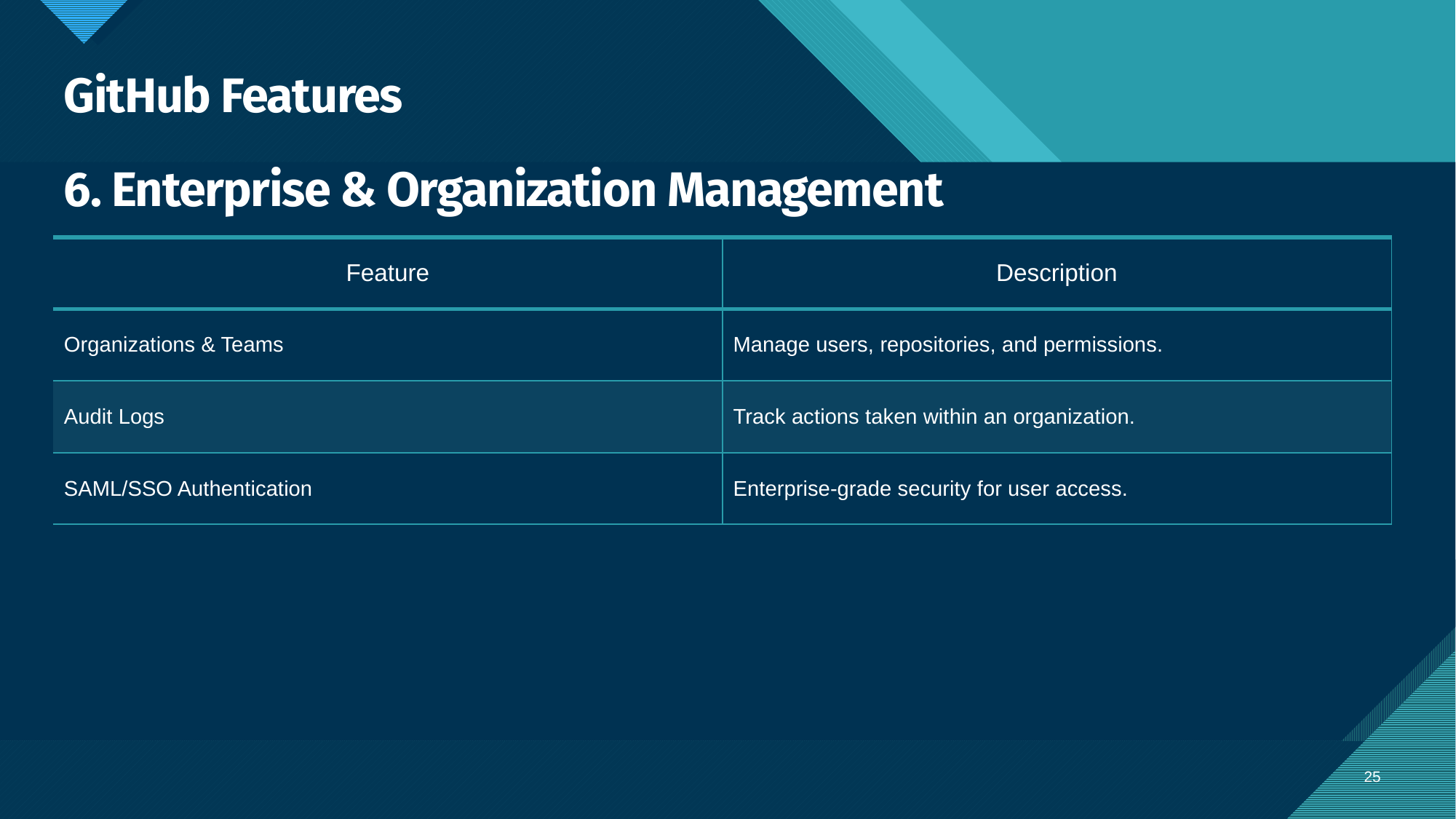

# GitHub Features
6. Enterprise & Organization Management
| Feature | Description |
| --- | --- |
| Organizations & Teams | Manage users, repositories, and permissions. |
| Audit Logs | Track actions taken within an organization. |
| SAML/SSO Authentication | Enterprise-grade security for user access. |
25